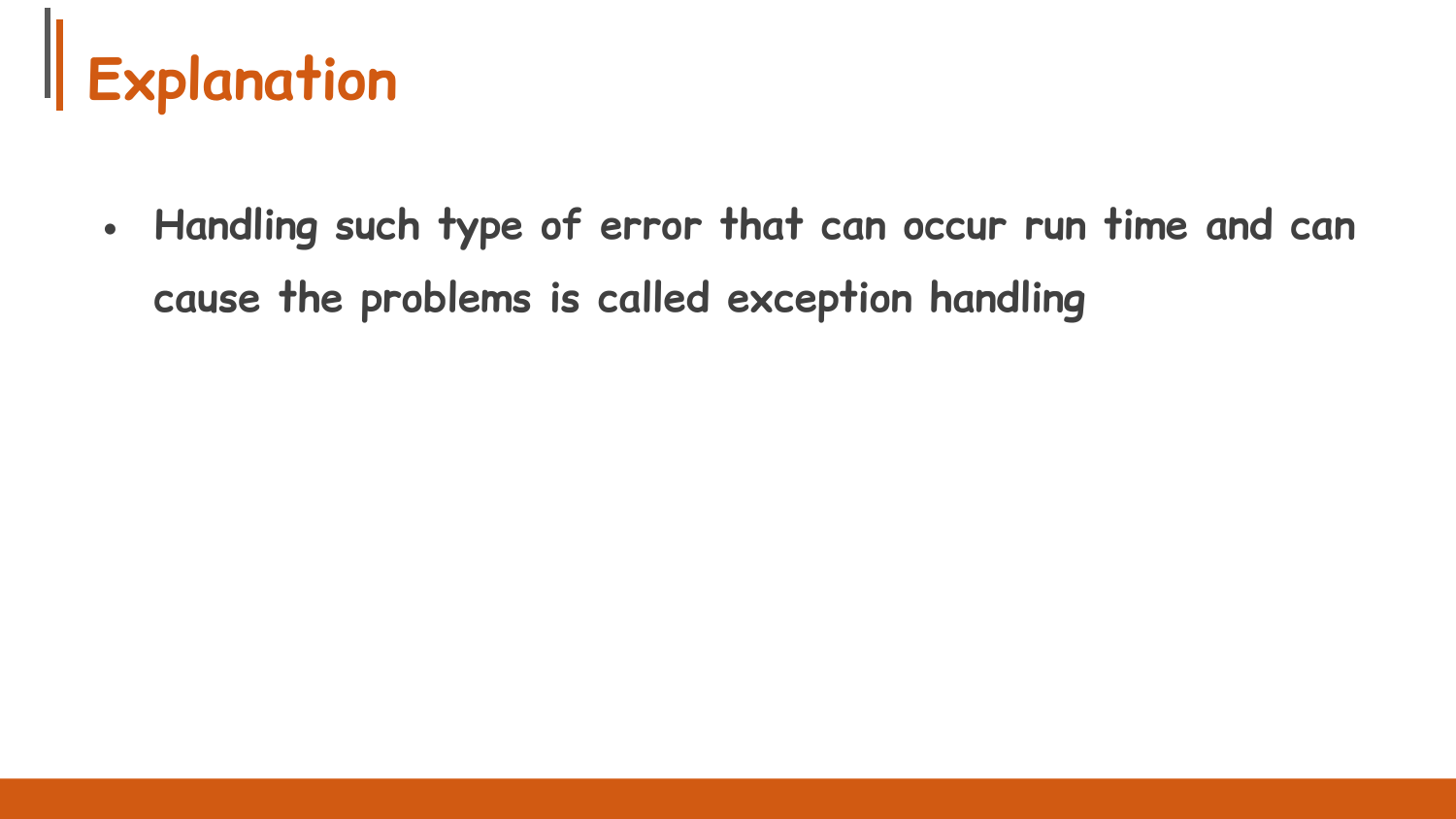

# Explanation
Handling such type of error that can occur run time and can cause the problems is called exception handling